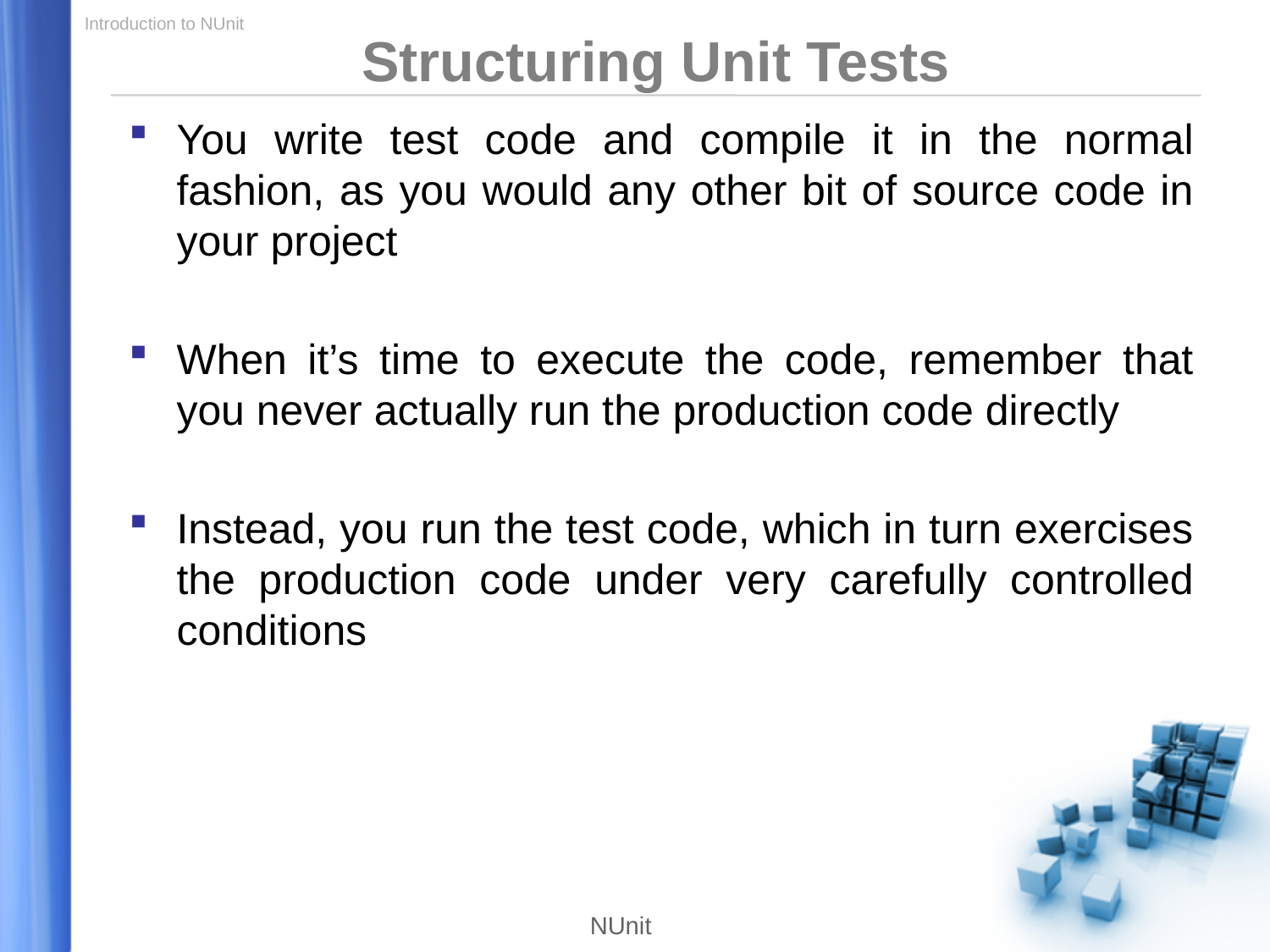

Structuring Unit Tests
You write test code and compile it in the normal fashion, as you would any other bit of source code in your project

When it’s time to execute the code, remember that you never actually run the production code directly

Instead, you run the test code, which in turn exercises the production code under very carefully controlled conditions